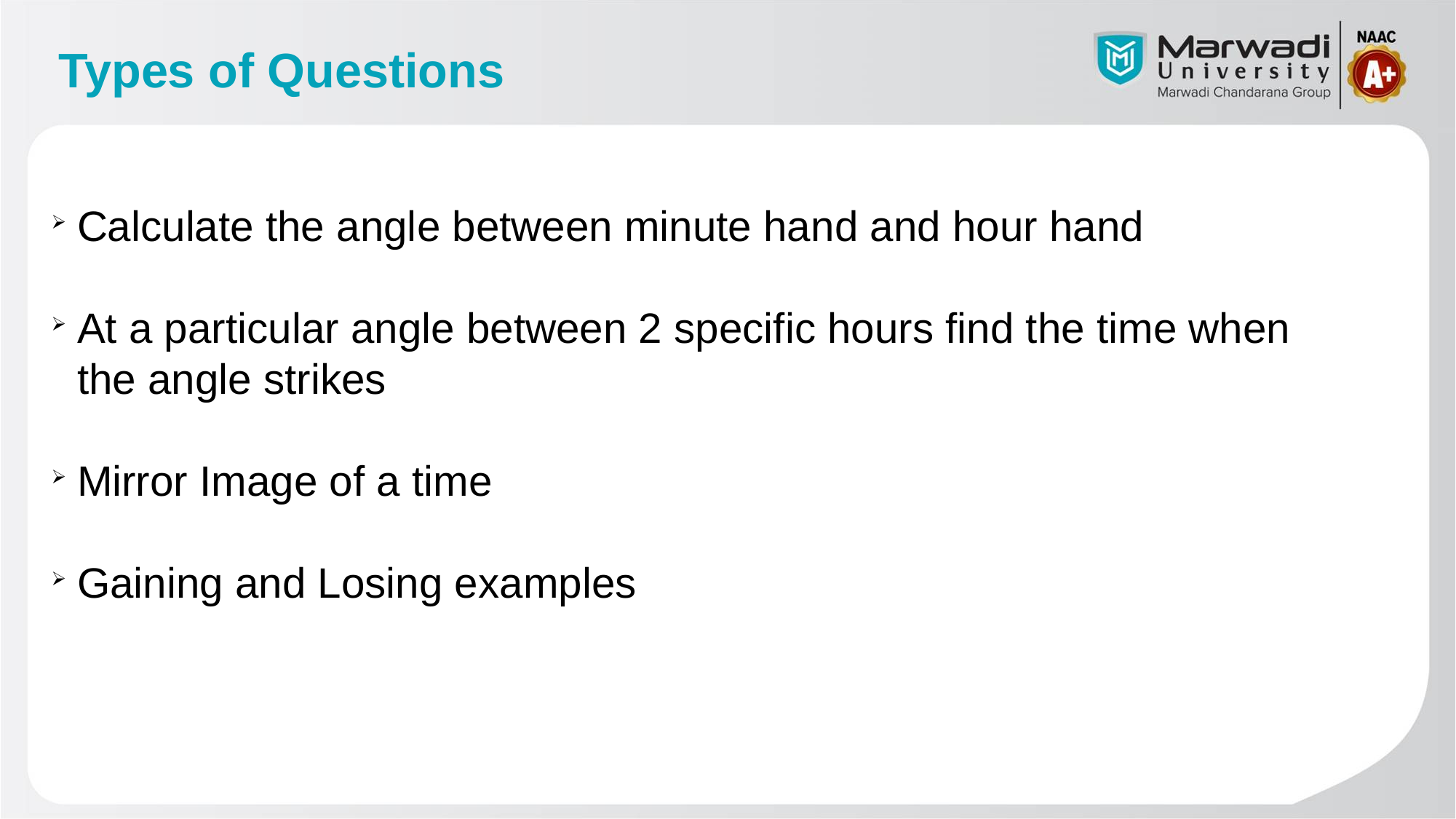

# Types of Questions
Calculate the angle between minute hand and hour hand

At a particular angle between 2 specific hours find the time when the angle strikes

Mirror Image of a time

Gaining and Losing examples